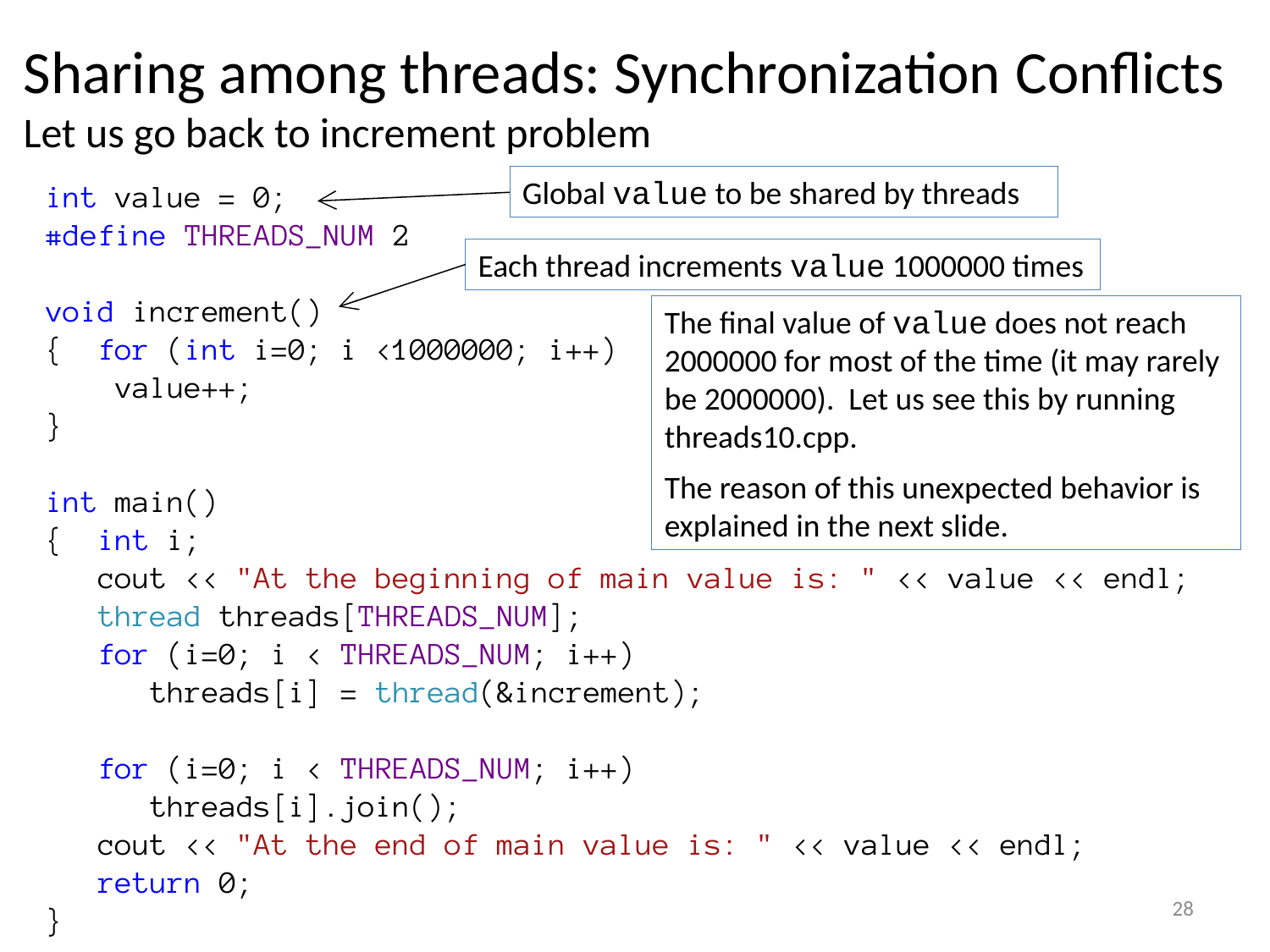

# Sharing among threads: Synchronization Conflicts Let us go back to increment problem
Global value to be shared by threads
int value = 0;
#define THREADS_NUM 2

void increment()
{  for (int i=0; i <1000000; i++)
    value++;
}

int main()
{  int i;
   cout << "At the beginning of main value is: " << value << endl;
   thread threads[THREADS_NUM];
   for (i=0; i < THREADS_NUM; i++)
      threads[i] = thread(&increment);

   for (i=0; i < THREADS_NUM; i++)
      threads[i].join();
   cout << "At the end of main value is: " << value << endl;
   return 0;
}
Each thread increments value 1000000 times
The final value of value does not reach 2000000 for most of the time (it may rarely be 2000000).  Let us see this by running threads10.cpp.

The reason of this unexpected behavior is explained in the next slide.
28